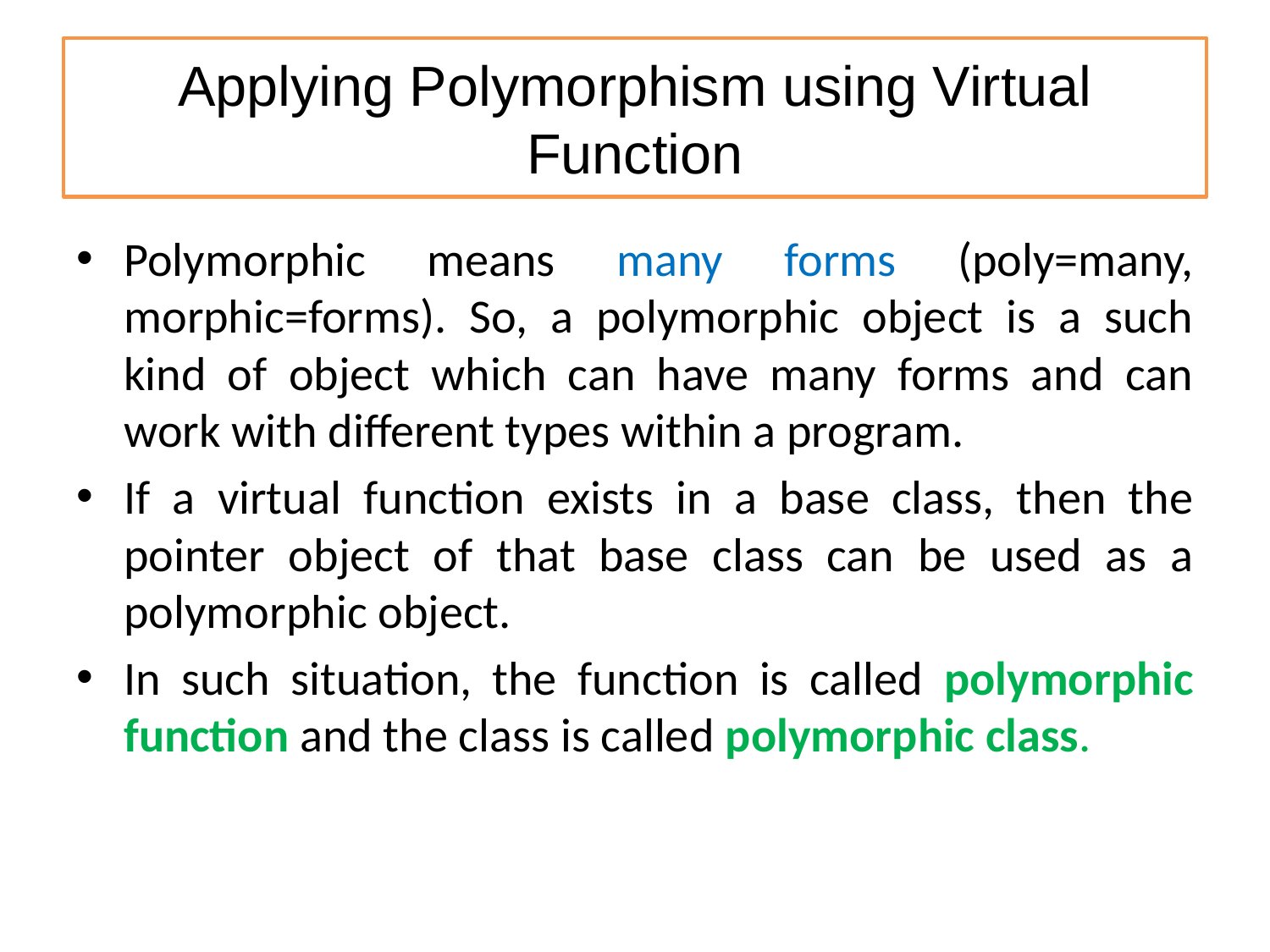

# Applying Polymorphism using Virtual Function
Polymorphic means many forms (poly=many, morphic=forms). So, a polymorphic object is a such kind of object which can have many forms and can work with different types within a program.
If a virtual function exists in a base class, then the pointer object of that base class can be used as a polymorphic object.
In such situation, the function is called polymorphic function and the class is called polymorphic class.